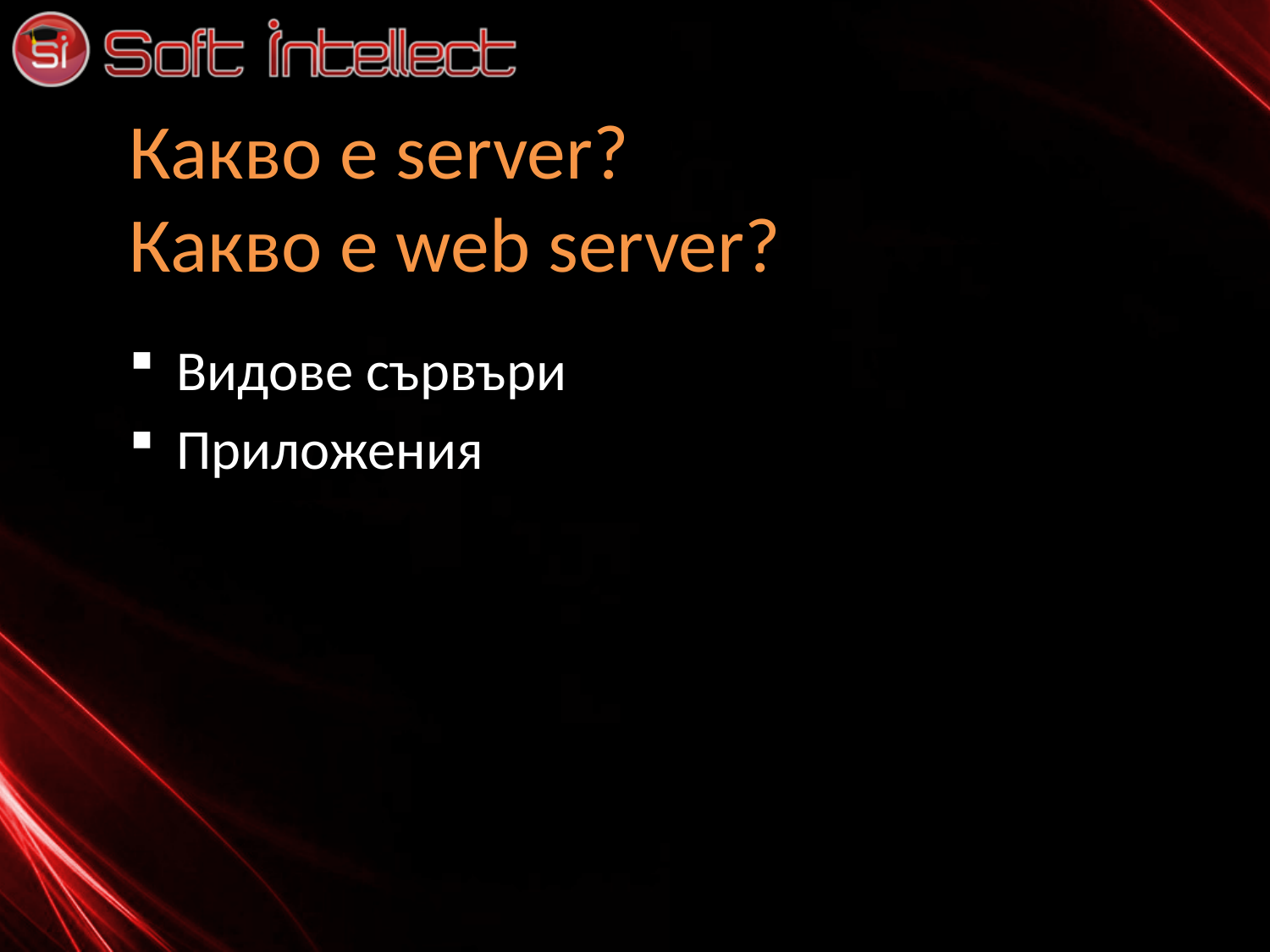

# Какво е server? Какво е web server?
Видове сървъри
Приложения